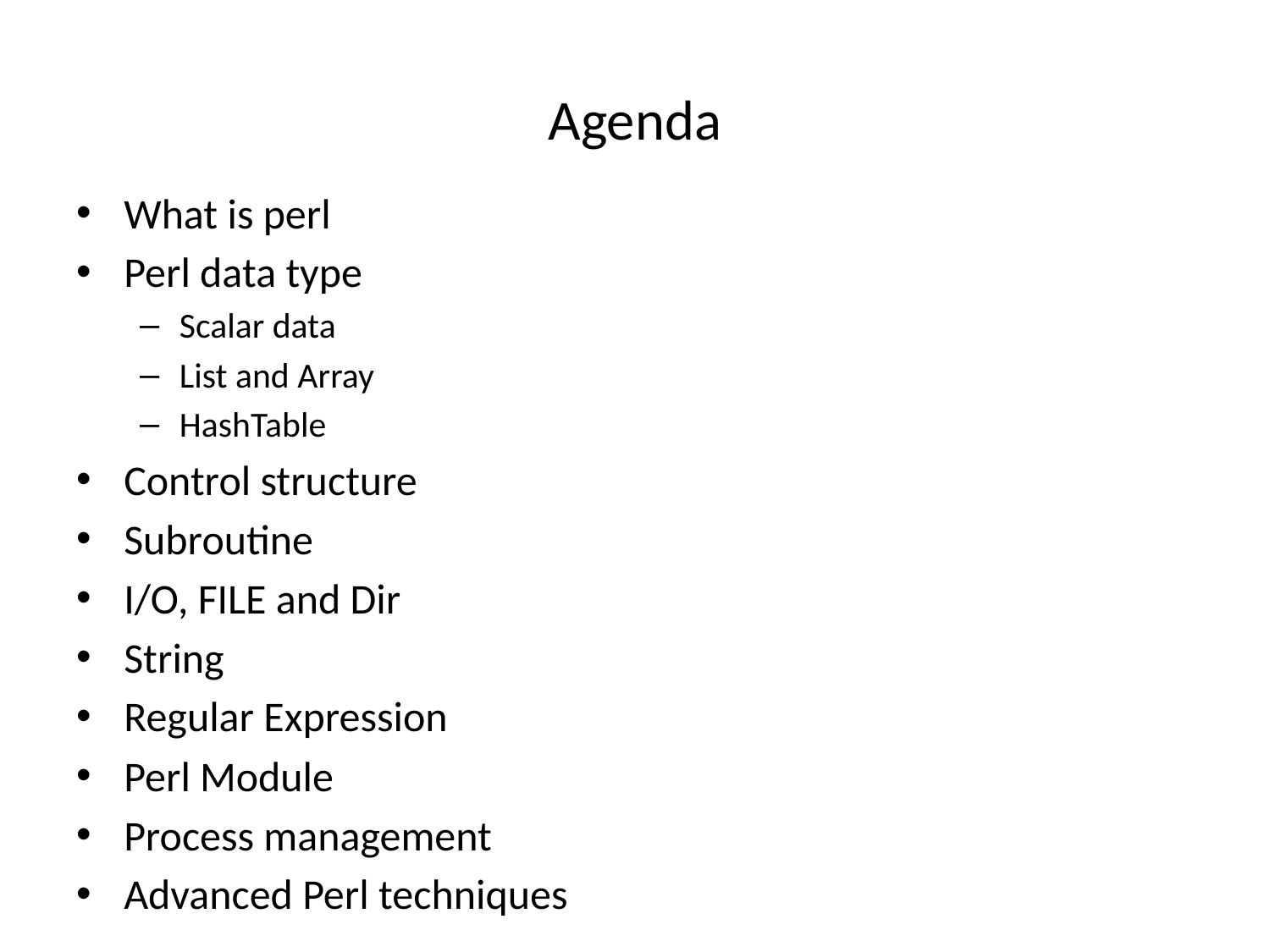

# Agenda
What is perl
Perl data type
Scalar data
List and Array
HashTable
Control structure
Subroutine
I/O, FILE and Dir
String
Regular Expression
Perl Module
Process management
Advanced Perl techniques